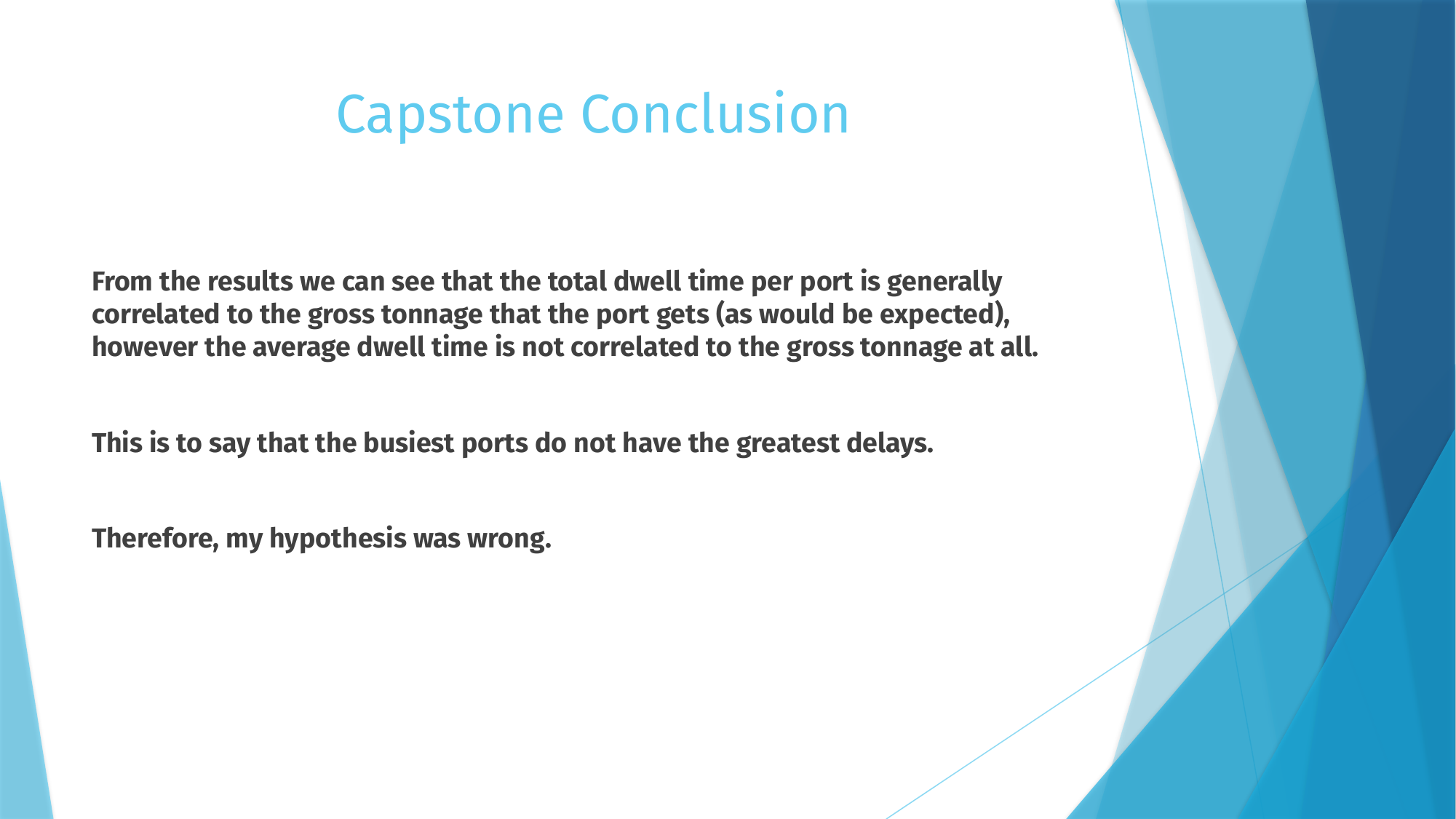

# Capstone Conclusion
From the results we can see that the total dwell time per port is generally correlated to the gross tonnage that the port gets (as would be expected), however the average dwell time is not correlated to the gross tonnage at all.

This is to say that the busiest ports do not have the greatest delays.

Therefore, my hypothesis was wrong.